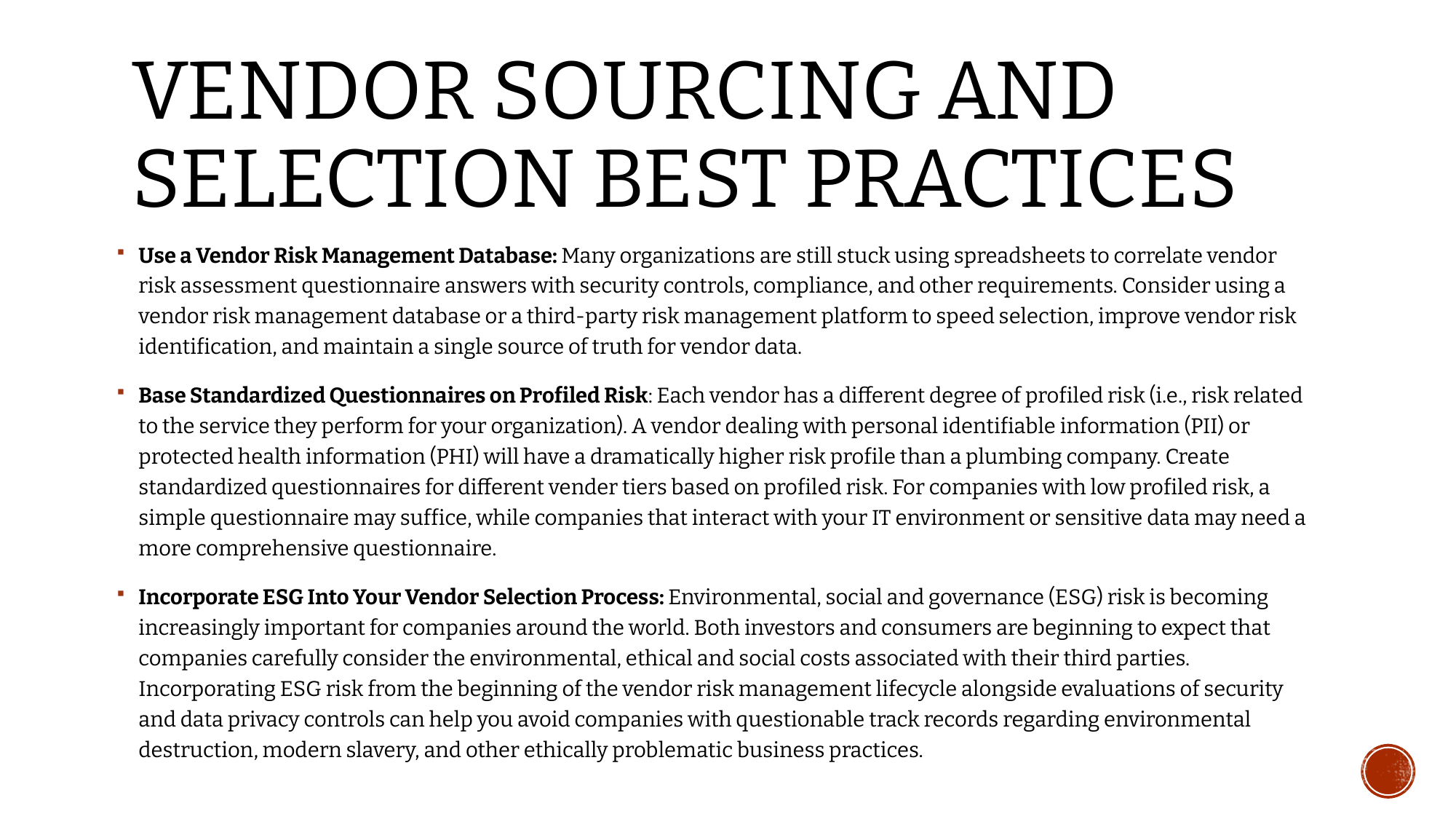

Vendor Sourcing and Selection Best Practices
Use a Vendor Risk Management Database: Many organizations are still stuck using spreadsheets to correlate vendor risk assessment questionnaire answers with security controls, compliance, and other requirements. Consider using a vendor risk management database or a third-party risk management platform to speed selection, improve vendor risk identification, and maintain a single source of truth for vendor data.
Base Standardized Questionnaires on Profiled Risk: Each vendor has a different degree of profiled risk (i.e., risk related to the service they perform for your organization). A vendor dealing with personal identifiable information (PII) or protected health information (PHI) will have a dramatically higher risk profile than a plumbing company. Create standardized questionnaires for different vender tiers based on profiled risk. For companies with low profiled risk, a simple questionnaire may suffice, while companies that interact with your IT environment or sensitive data may need a more comprehensive questionnaire.
Incorporate ESG Into Your Vendor Selection Process: Environmental, social and governance (ESG) risk is becoming increasingly important for companies around the world. Both investors and consumers are beginning to expect that companies carefully consider the environmental, ethical and social costs associated with their third parties. Incorporating ESG risk from the beginning of the vendor risk management lifecycle alongside evaluations of security and data privacy controls can help you avoid companies with questionable track records regarding environmental destruction, modern slavery, and other ethically problematic business practices.